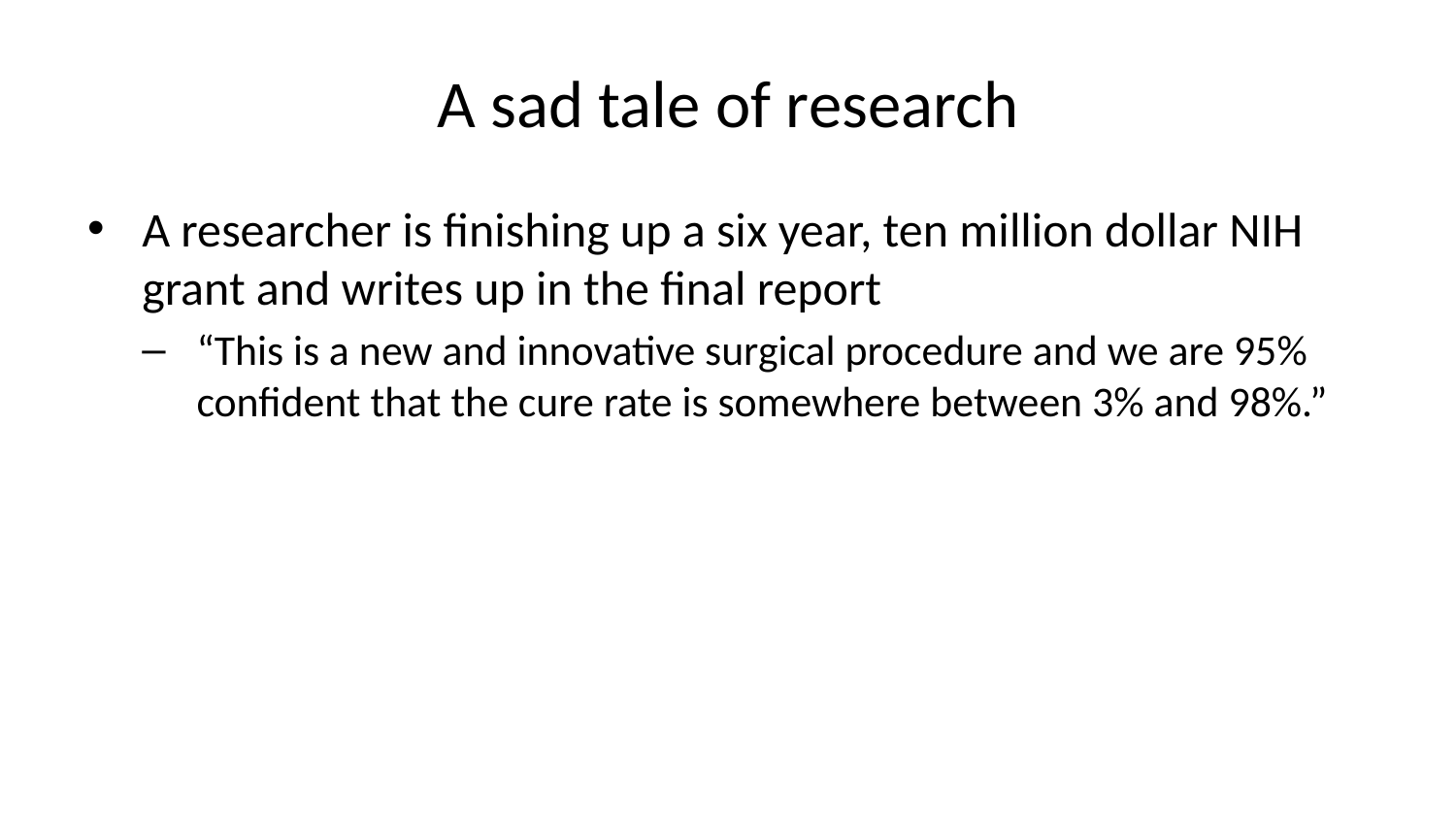

# A sad tale of research
A researcher is finishing up a six year, ten million dollar NIH grant and writes up in the final report
“This is a new and innovative surgical procedure and we are 95% confident that the cure rate is somewhere between 3% and 98%.”